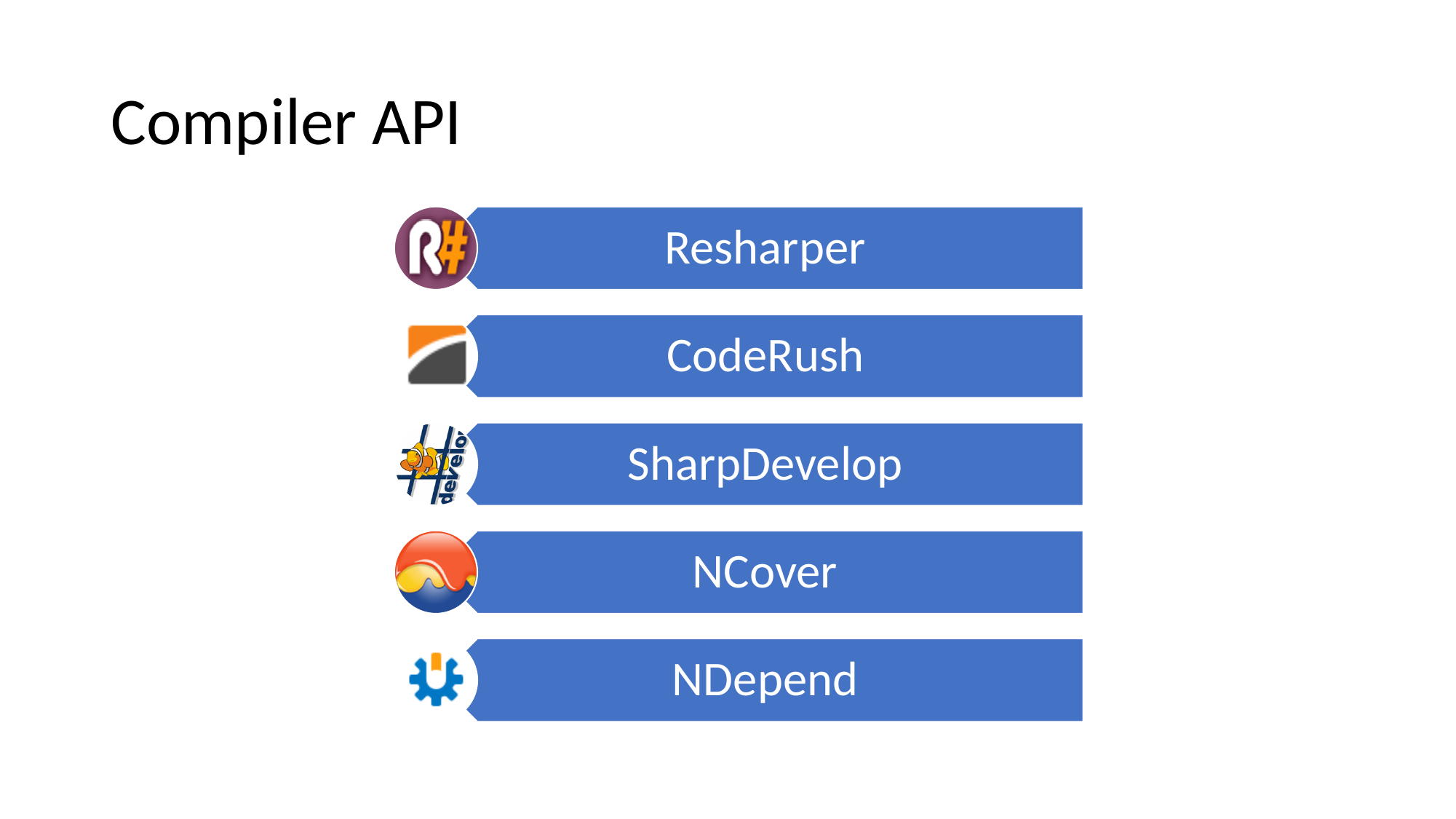

# Compiler API
Resharper
CodeRush
SharpDevelop
NCover
NDepend